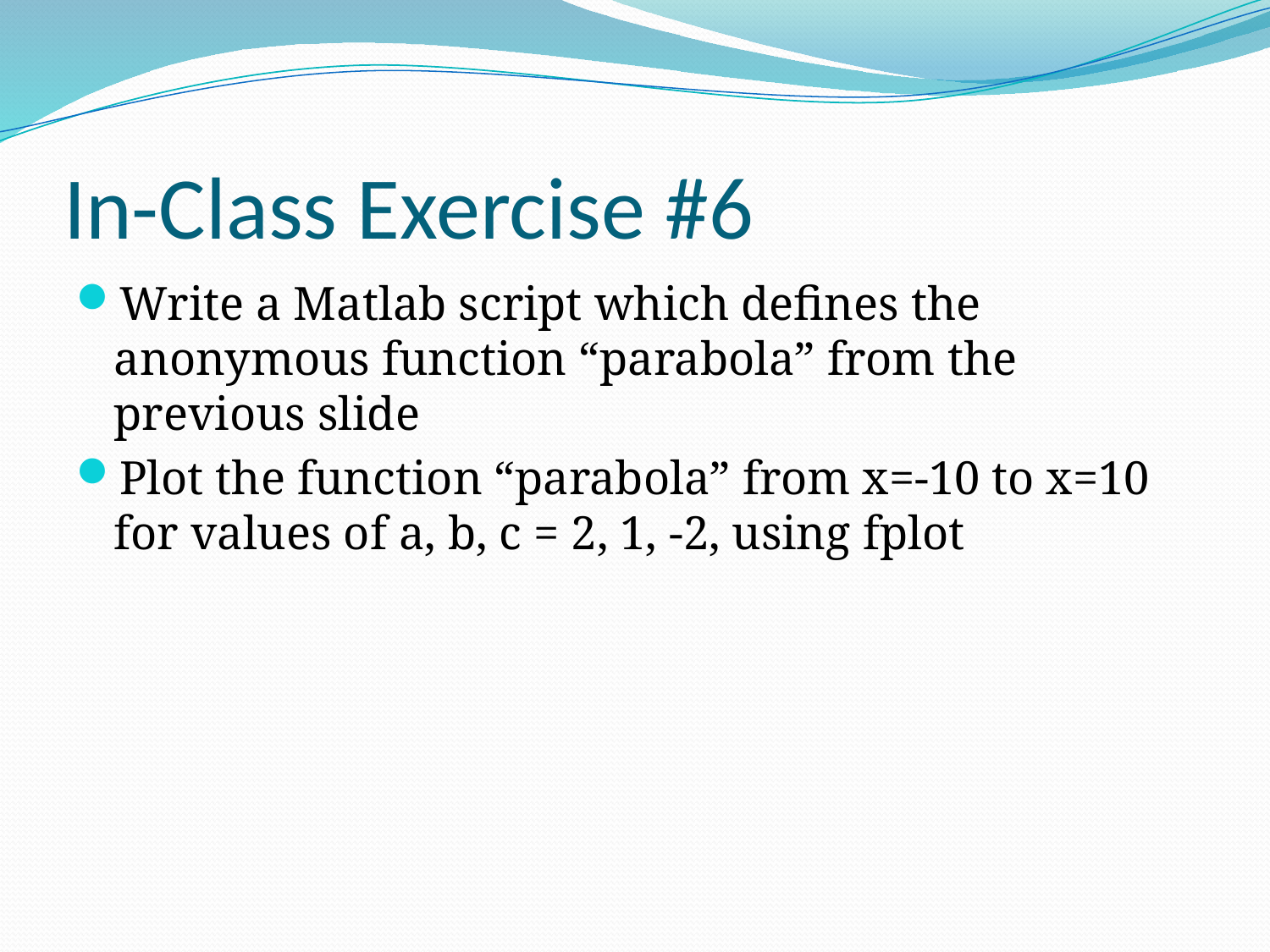

# In-Class Exercise #6
Write a Matlab script which defines the anonymous function “parabola” from the previous slide
Plot the function “parabola” from x=-10 to x=10 for values of a, b, c = 2, 1, -2, using fplot